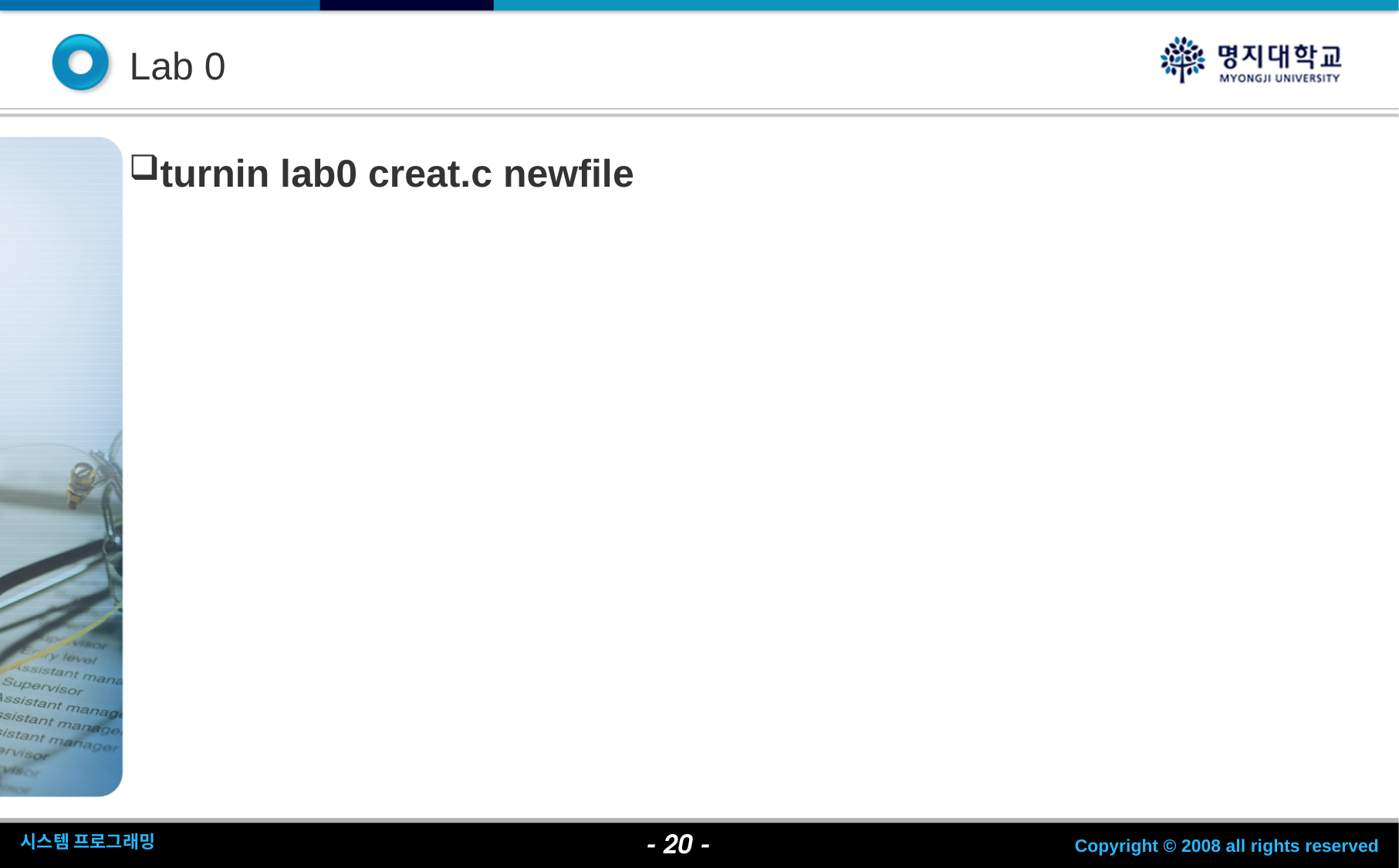

Lab 0
turnin lab0 creat.c newfile
- 20 -